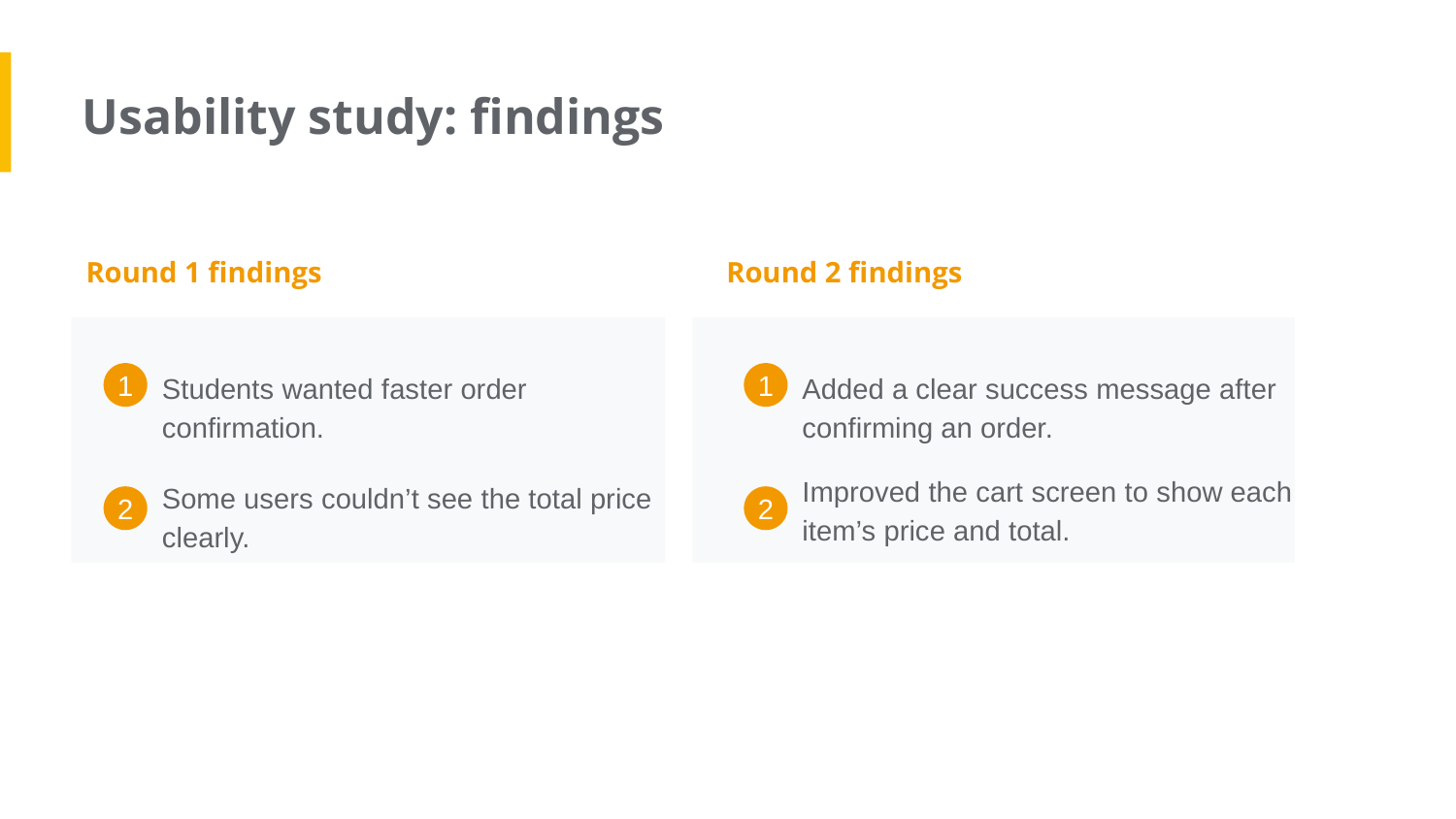

Usability study: findings
Round 1 findings
Round 2 findings

Students wanted faster order confirmation.
Added a clear success message after confirming an order.
1
1
Improved the cart screen to show each item’s price and total.
Some users couldn’t see the total price clearly.
2
2